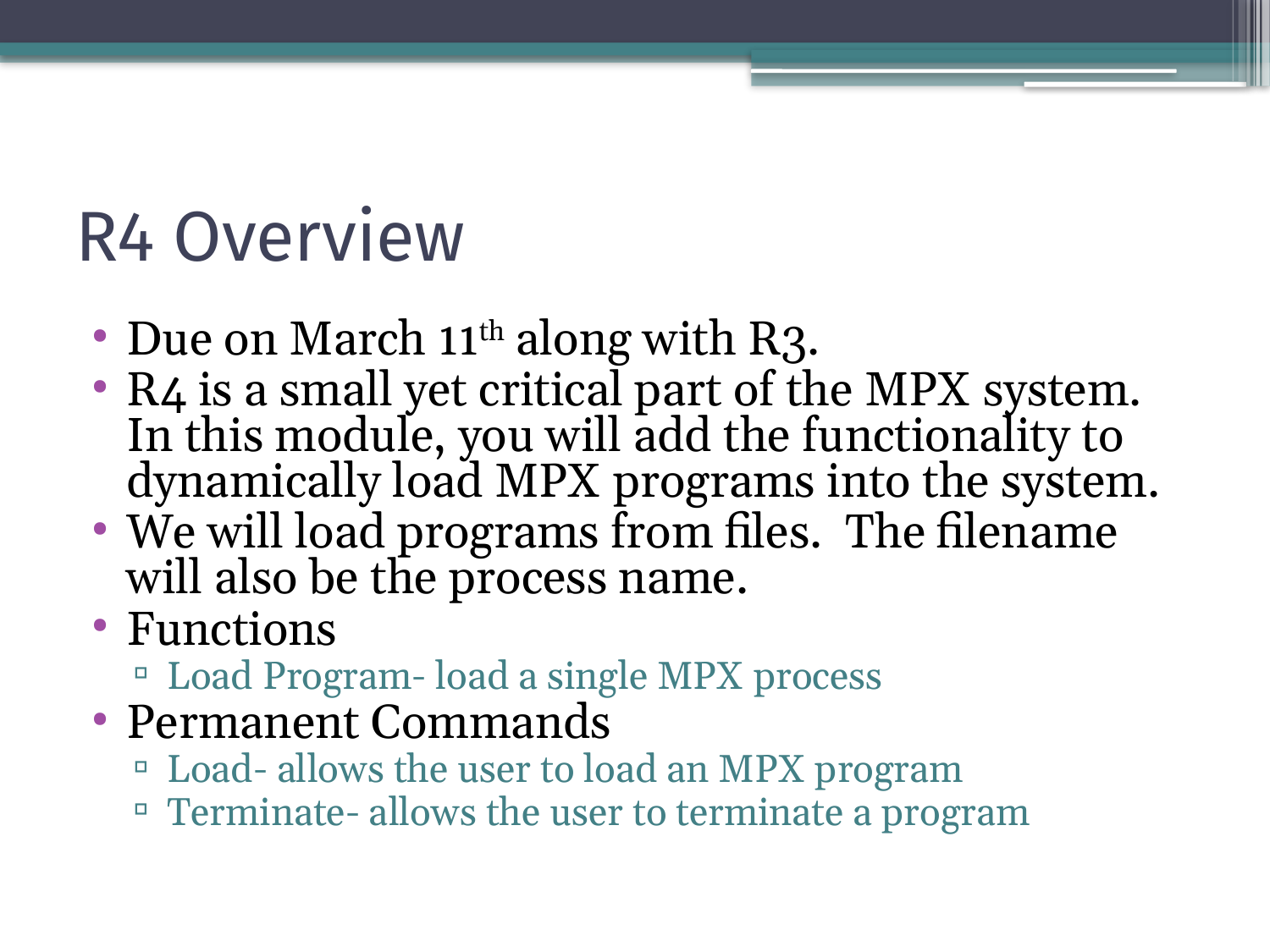

# R4 Overview
Due on March 11th along with R3.
R4 is a small yet critical part of the MPX system.  In this module, you will add the functionality to dynamically load MPX programs into the system.
We will load programs from files.  The filename will also be the process name.
Functions
Load Program- load a single MPX process
Permanent Commands
Load- allows the user to load an MPX program
Terminate- allows the user to terminate a program